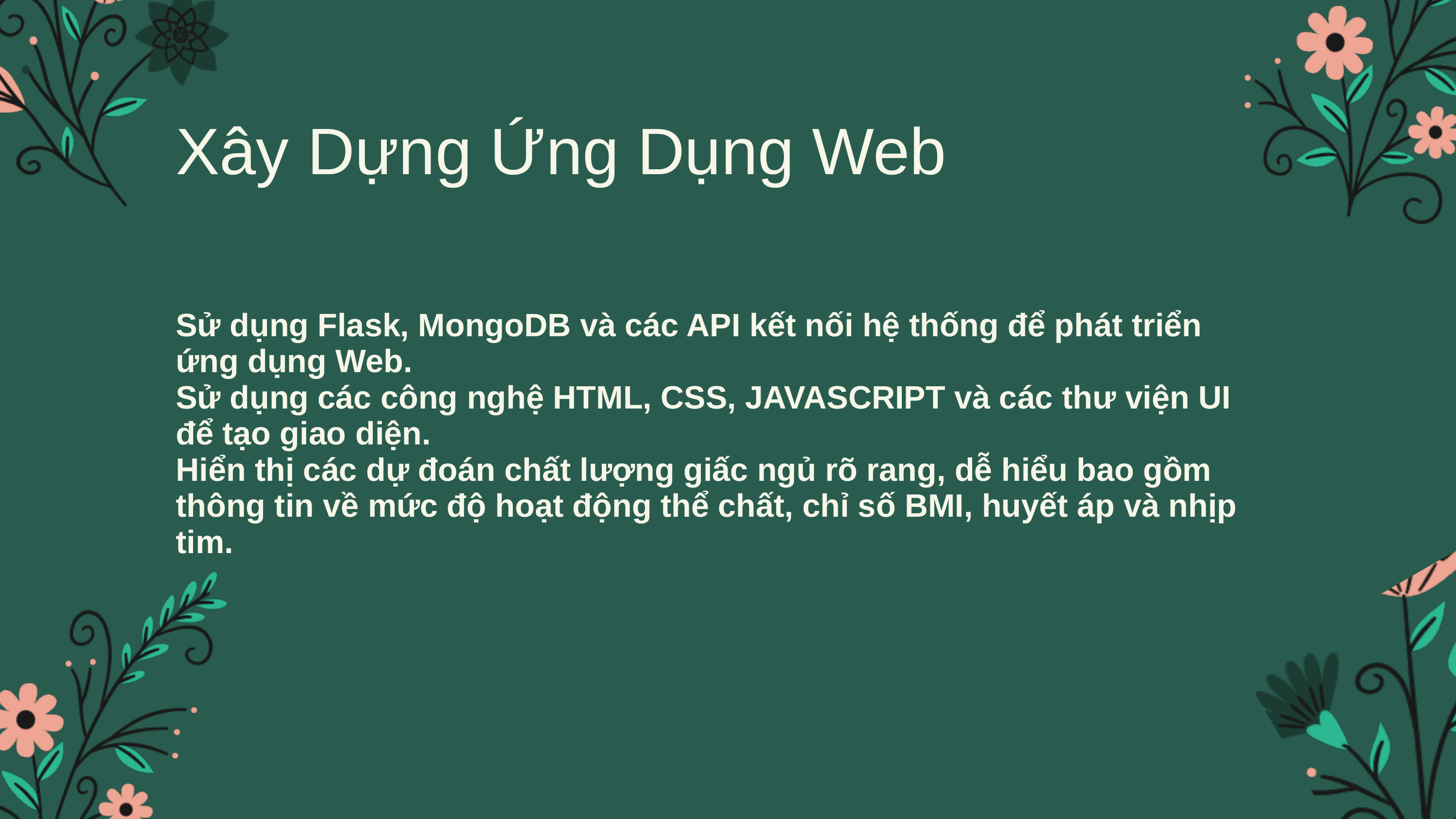

Xây Dựng Ứng Dụng Web
Sử dụng Flask, MongoDB và các API kết nối hệ thống để phát triển ứng dụng Web.
Sử dụng các công nghệ HTML, CSS, JAVASCRIPT và các thư viện UI để tạo giao diện.
Hiển thị các dự đoán chất lượng giấc ngủ rõ rang, dễ hiểu bao gồm thông tin về mức độ hoạt động thể chất, chỉ số BMI, huyết áp và nhịp tim.